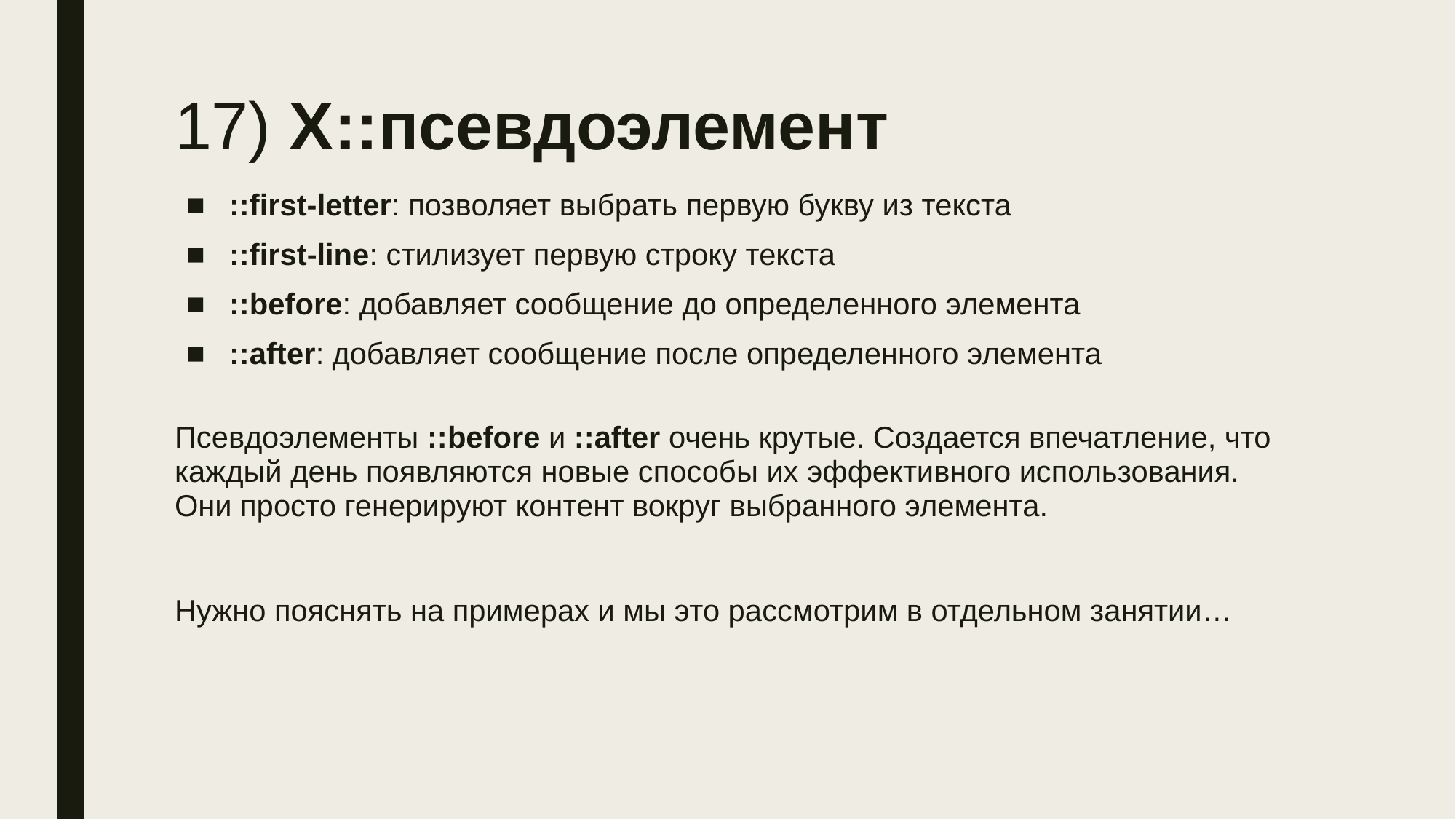

# 17) Х::псевдоэлемент
::first-letter: позволяет выбрать первую букву из текста
::first-line: стилизует первую строку текста
::before: добавляет сообщение до определенного элемента
::after: добавляет сообщение после определенного элемента

Псевдоэлементы ::before и ::after очень крутые. Создается впечатление, что каждый день появляются новые способы их эффективного использования. Они просто генерируют контент вокруг выбранного элемента.

Нужно пояснять на примерах и мы это рассмотрим в отдельном занятии…